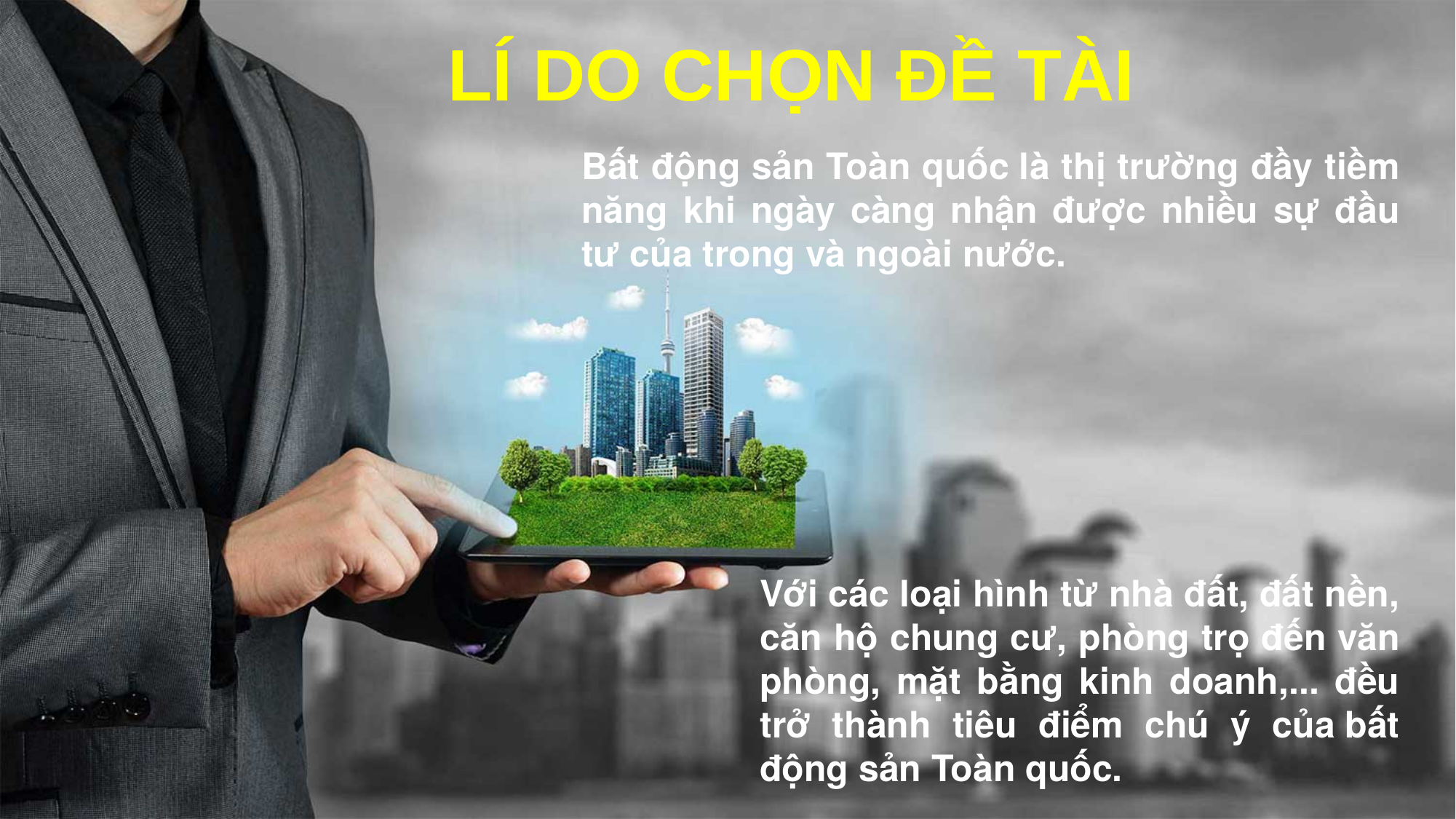

LÍ DO CHỌN ĐỀ TÀI
Bất động sản Toàn quốc là thị trường đầy tiềm năng khi ngày càng nhận được nhiều sự đầu tư của trong và ngoài nước.
Với các loại hình từ nhà đất, đất nền, căn hộ chung cư, phòng trọ đến văn phòng, mặt bằng kinh doanh,... đều trở thành tiêu điểm chú ý của bất động sản Toàn quốc.